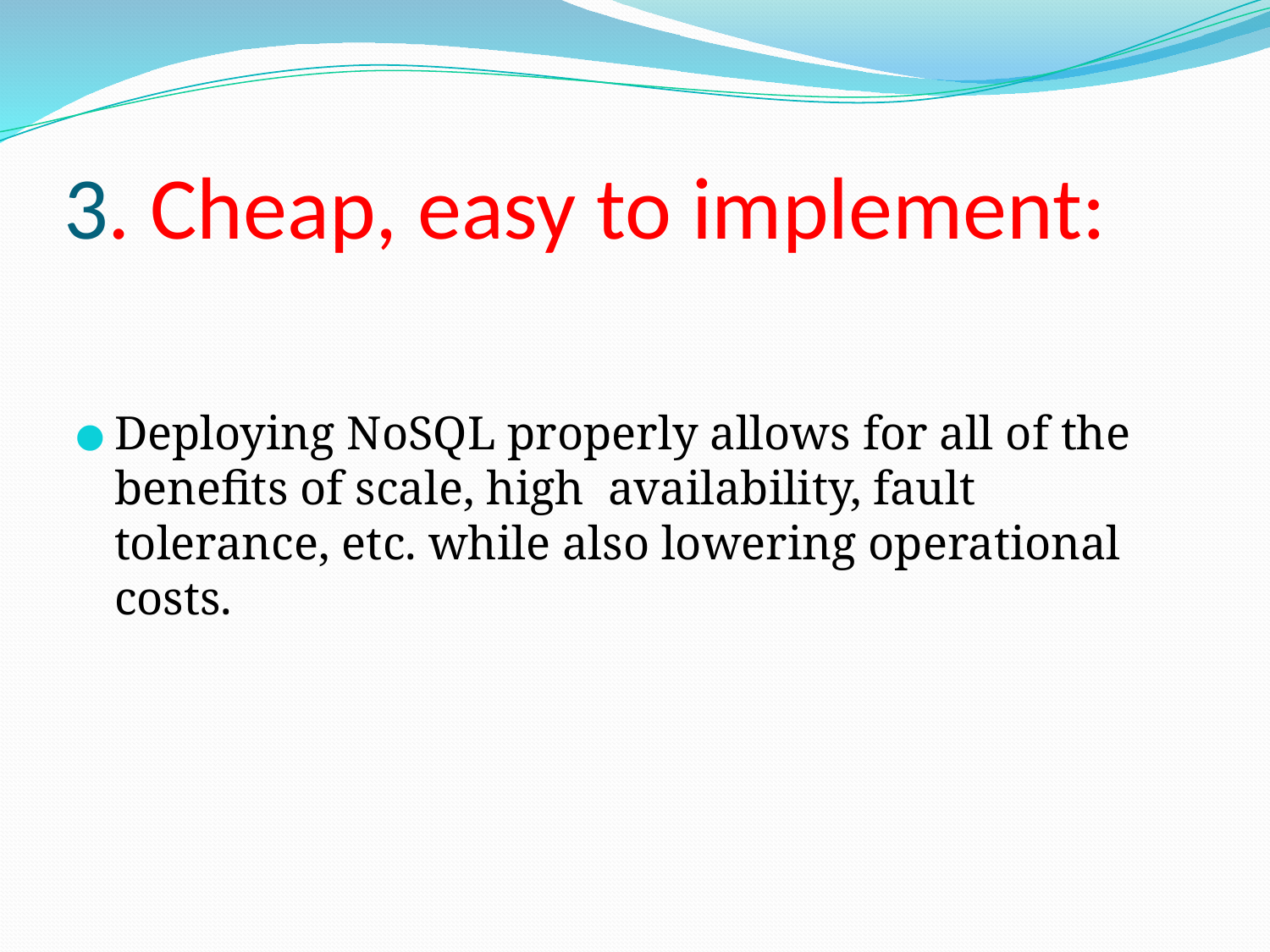

# 3. Cheap, easy to implement:

Deploying NoSQL properly allows for all of the benefits of scale, high  availability, fault tolerance, etc. while also lowering operational costs.